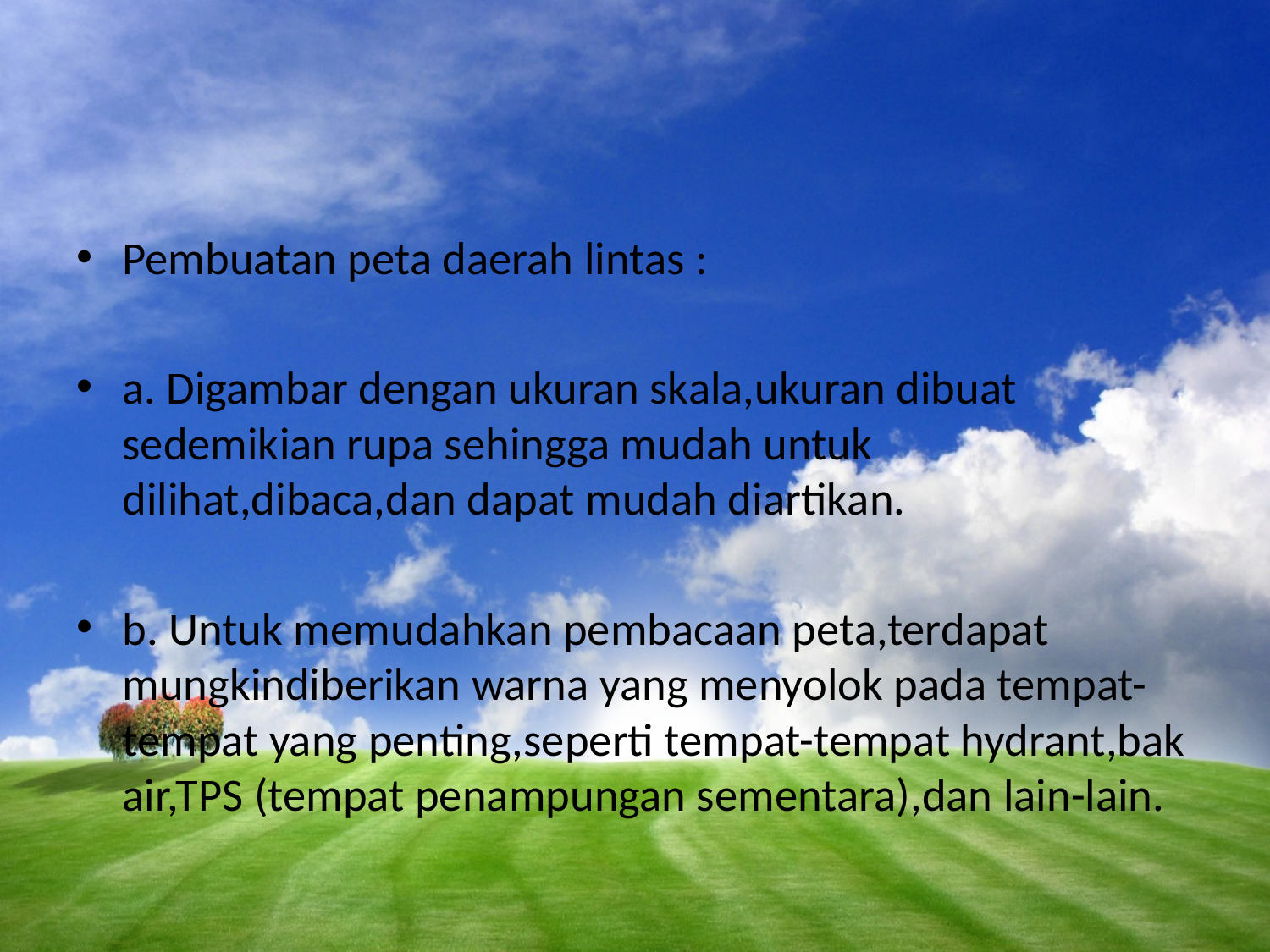

#
Pembuatan peta daerah lintas :

a. Digambar dengan ukuran skala,ukuran dibuat sedemikian rupa sehingga mudah untuk dilihat,dibaca,dan dapat mudah diartikan.

b. Untuk memudahkan pembacaan peta,terdapat mungkindiberikan warna yang menyolok pada tempat-tempat yang penting,seperti tempat-tempat hydrant,bak air,TPS (tempat penampungan sementara),dan lain-lain.